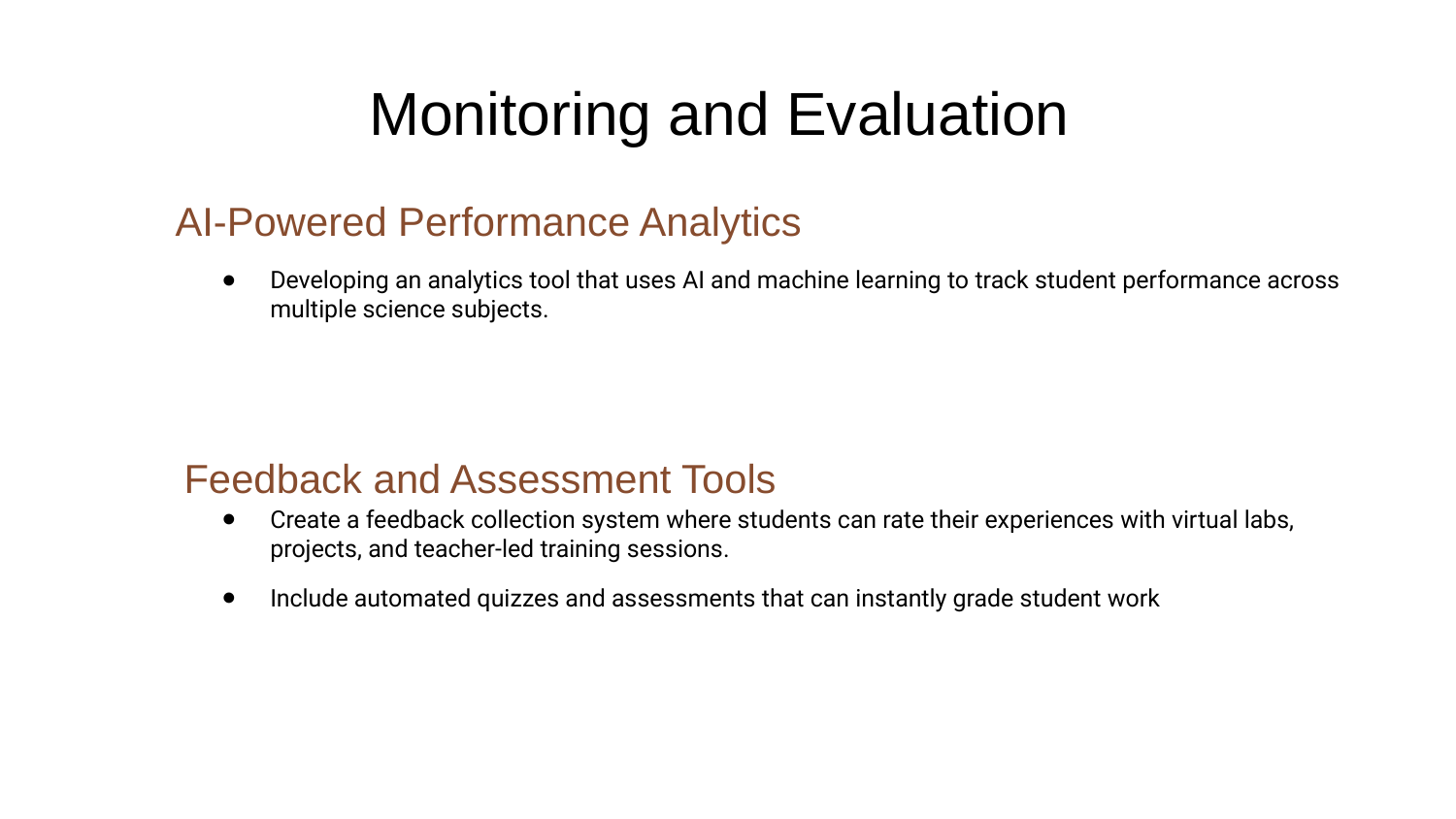

# Monitoring and Evaluation
AI-Powered Performance Analytics
Developing an analytics tool that uses AI and machine learning to track student performance across multiple science subjects.
Feedback and Assessment Tools
Create a feedback collection system where students can rate their experiences with virtual labs, projects, and teacher-led training sessions.
Include automated quizzes and assessments that can instantly grade student work